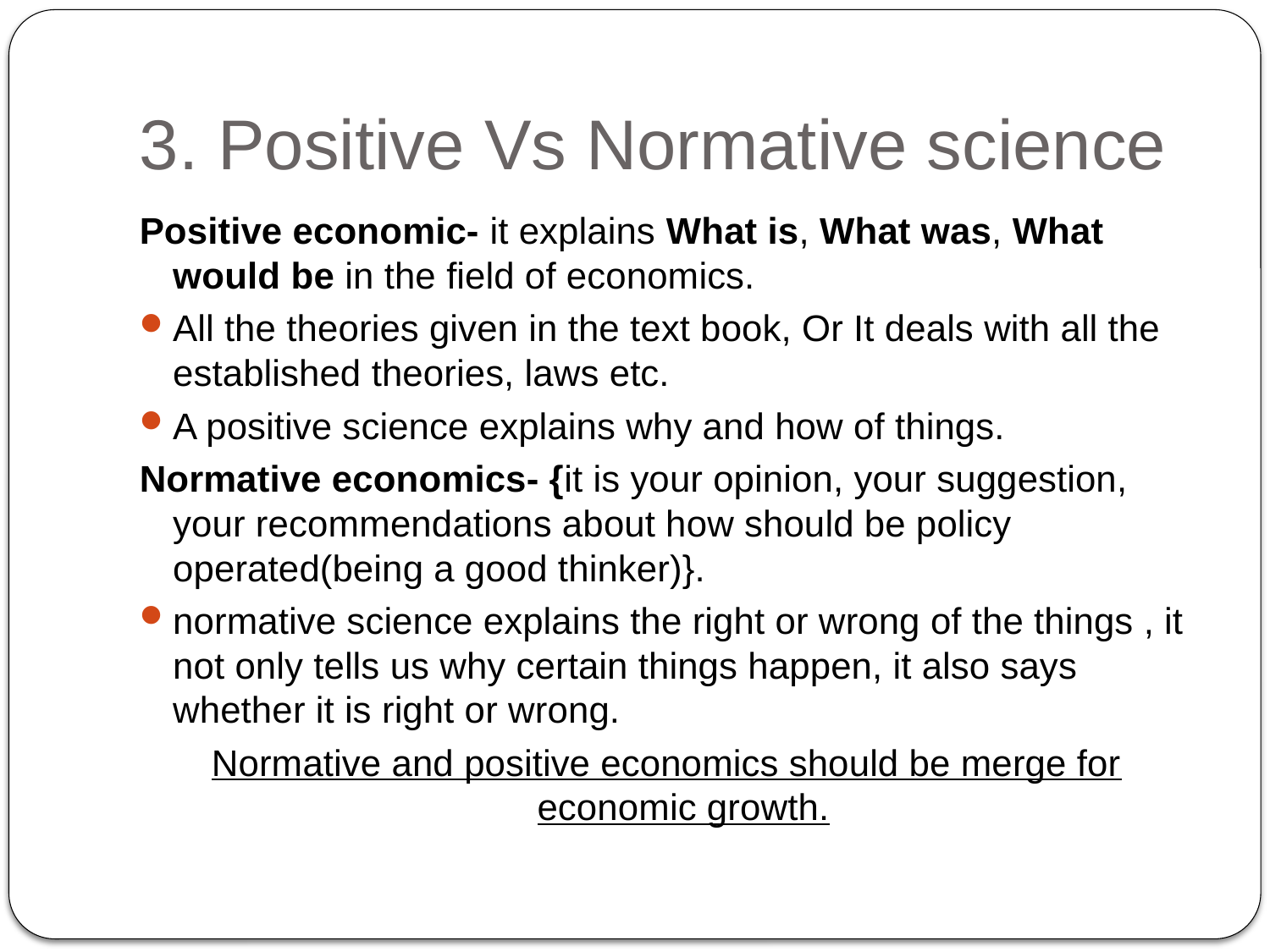

# 3. Positive Vs Normative science
Positive economic- it explains What is, What was, What would be in the field of economics.
All the theories given in the text book, Or It deals with all the established theories, laws etc.
A positive science explains why and how of things.
Normative economics- {it is your opinion, your suggestion, your recommendations about how should be policy operated(being a good thinker)}.
normative science explains the right or wrong of the things , it not only tells us why certain things happen, it also says whether it is right or wrong.
Normative and positive economics should be merge for economic growth.